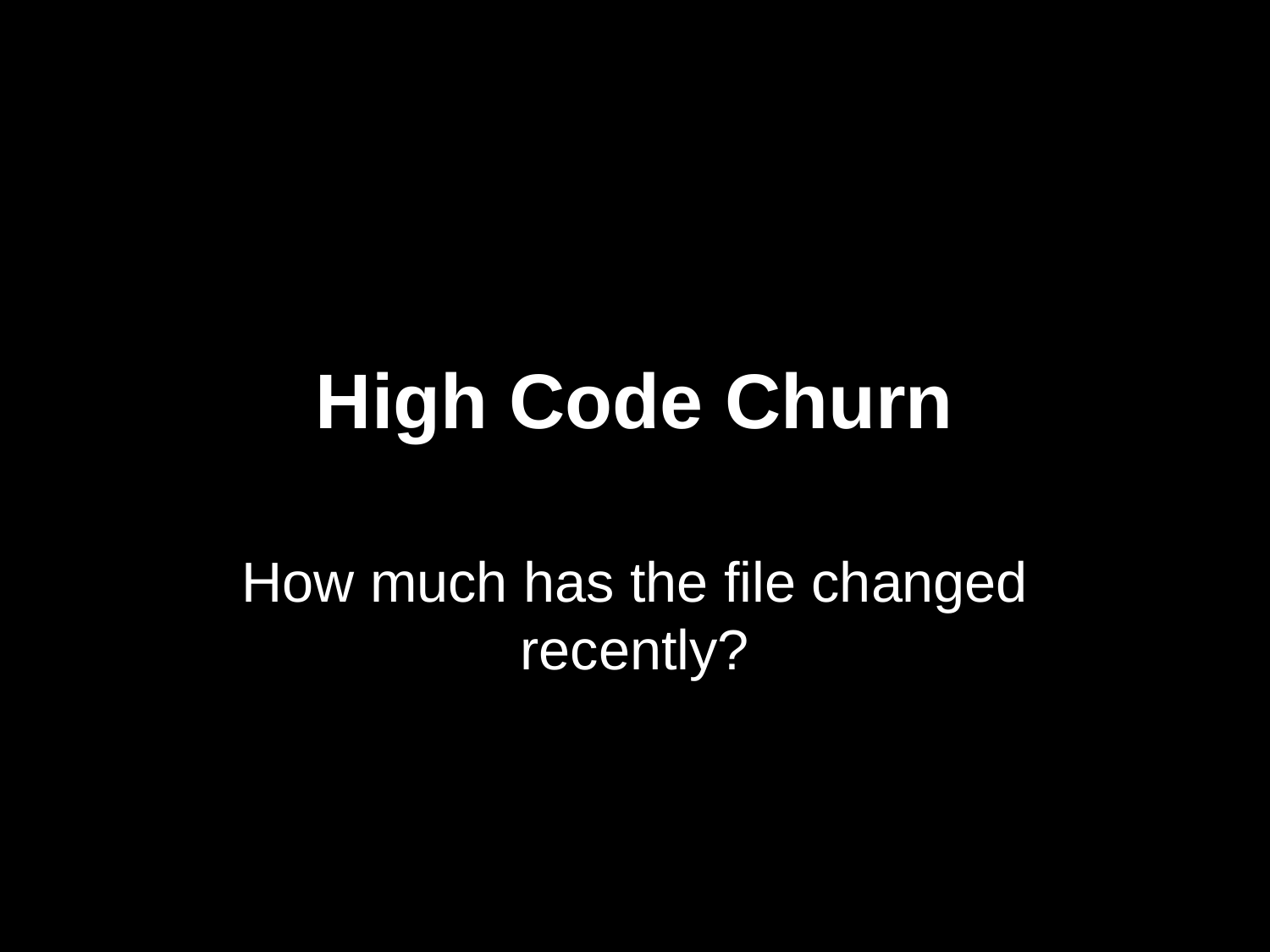

# High Code Churn
How much has the file changed recently?